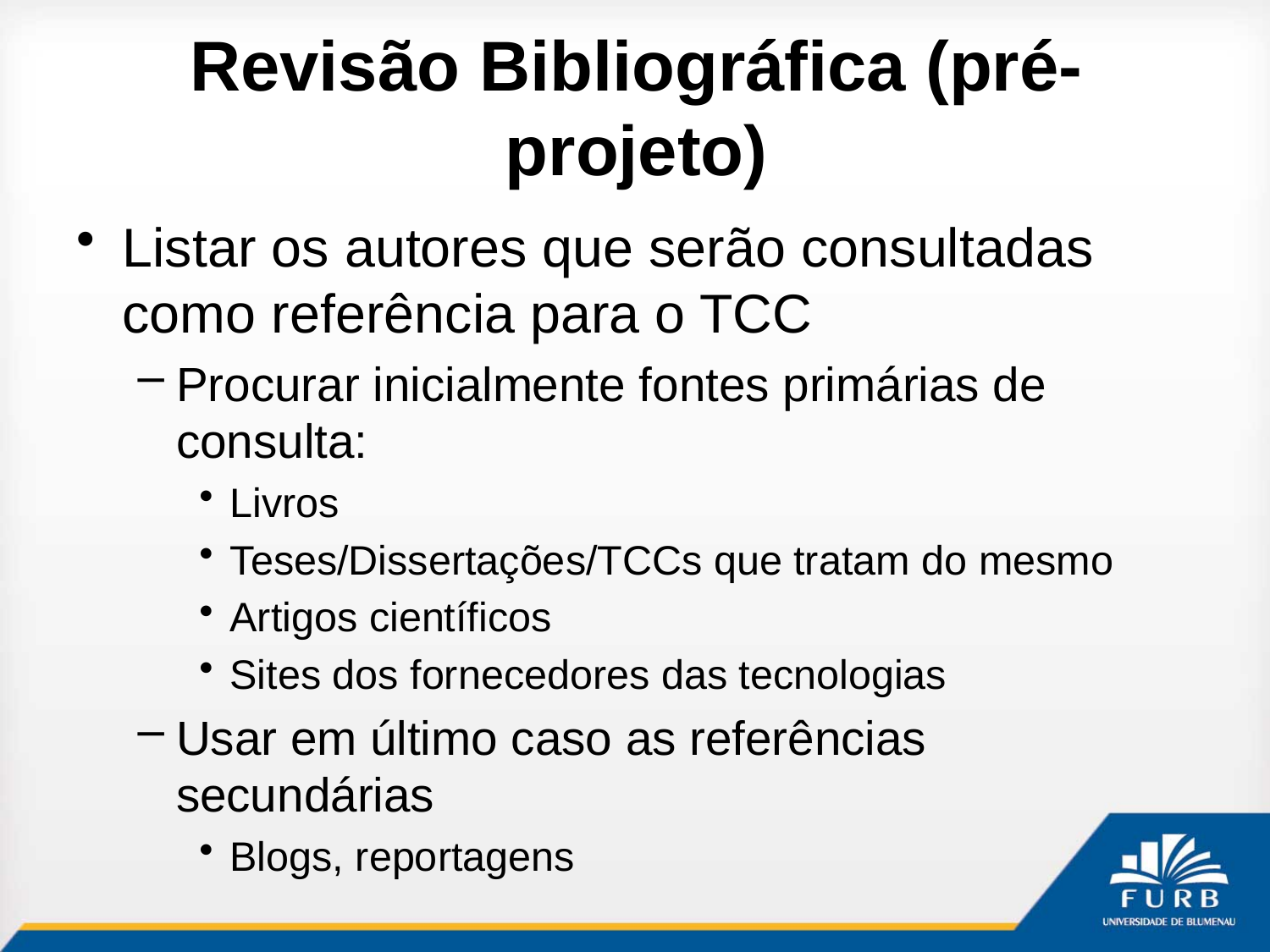

# Revisão Bibliográfica (pré-projeto)
Listar os autores que serão consultadas como referência para o TCC
Procurar inicialmente fontes primárias de consulta:
Livros
Teses/Dissertações/TCCs que tratam do mesmo
Artigos científicos
Sites dos fornecedores das tecnologias
Usar em último caso as referências secundárias
Blogs, reportagens